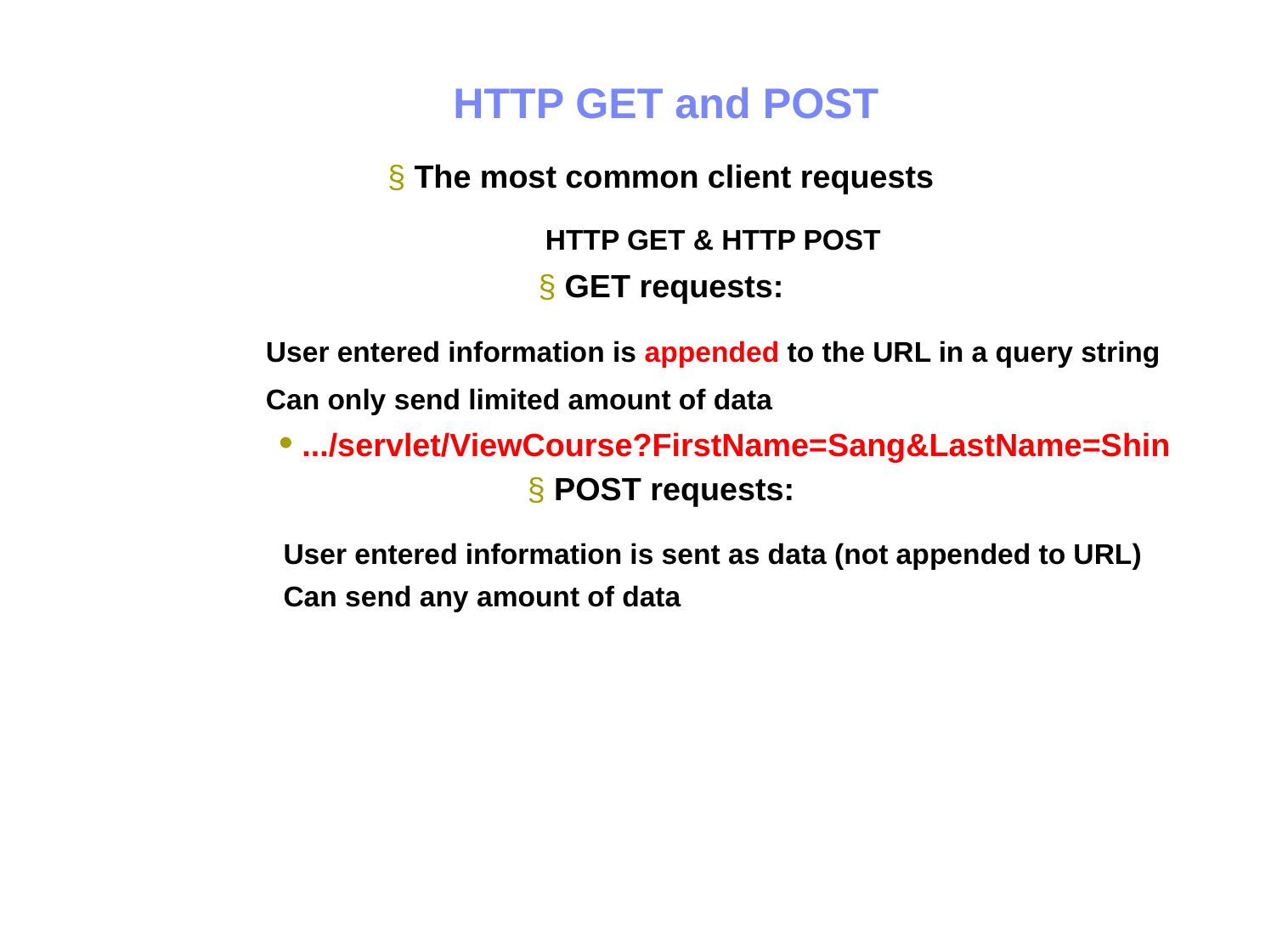

Antrix Consultancy Services

HTTP GET and POST

§ The most common client requests

HTTP GET & HTTP POST

§ GET requests:

User entered information is appended to the URL in a query string
Can only send limited amount of data

• .../servlet/ViewCourse?FirstName=Sang&LastName=Shin

§ POST requests:

User entered information is sent as data (not appended to URL)
Can send any amount of data

Madhusudhanan.P.K.